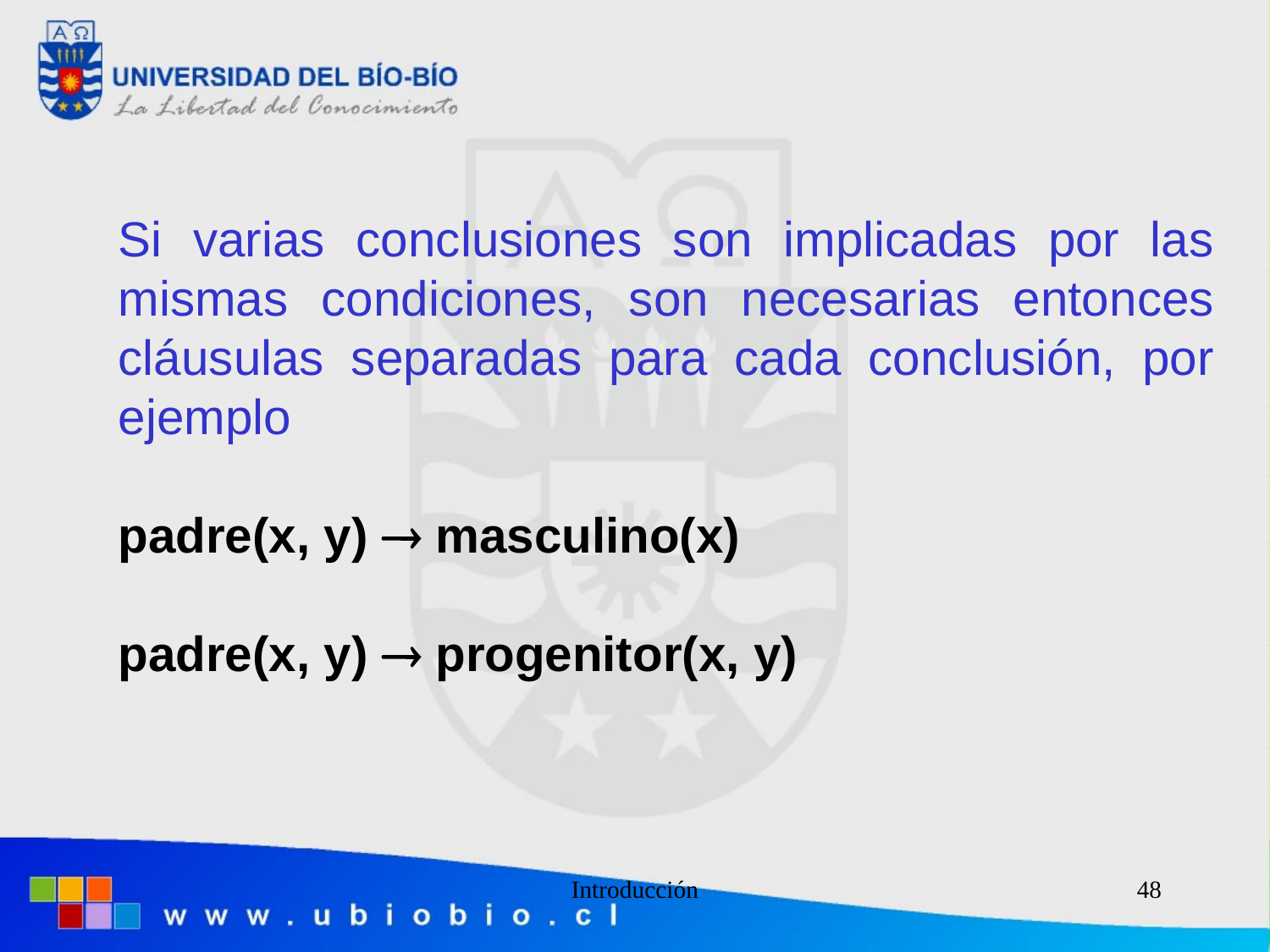

Si varias conclusiones son implicadas por las mismas condiciones, son necesarias entonces cláusulas separadas para cada conclusión, por ejemplo

padre(x, y) → masculino(x)

padre(x, y) → progenitor(x, y)

Introducción
48